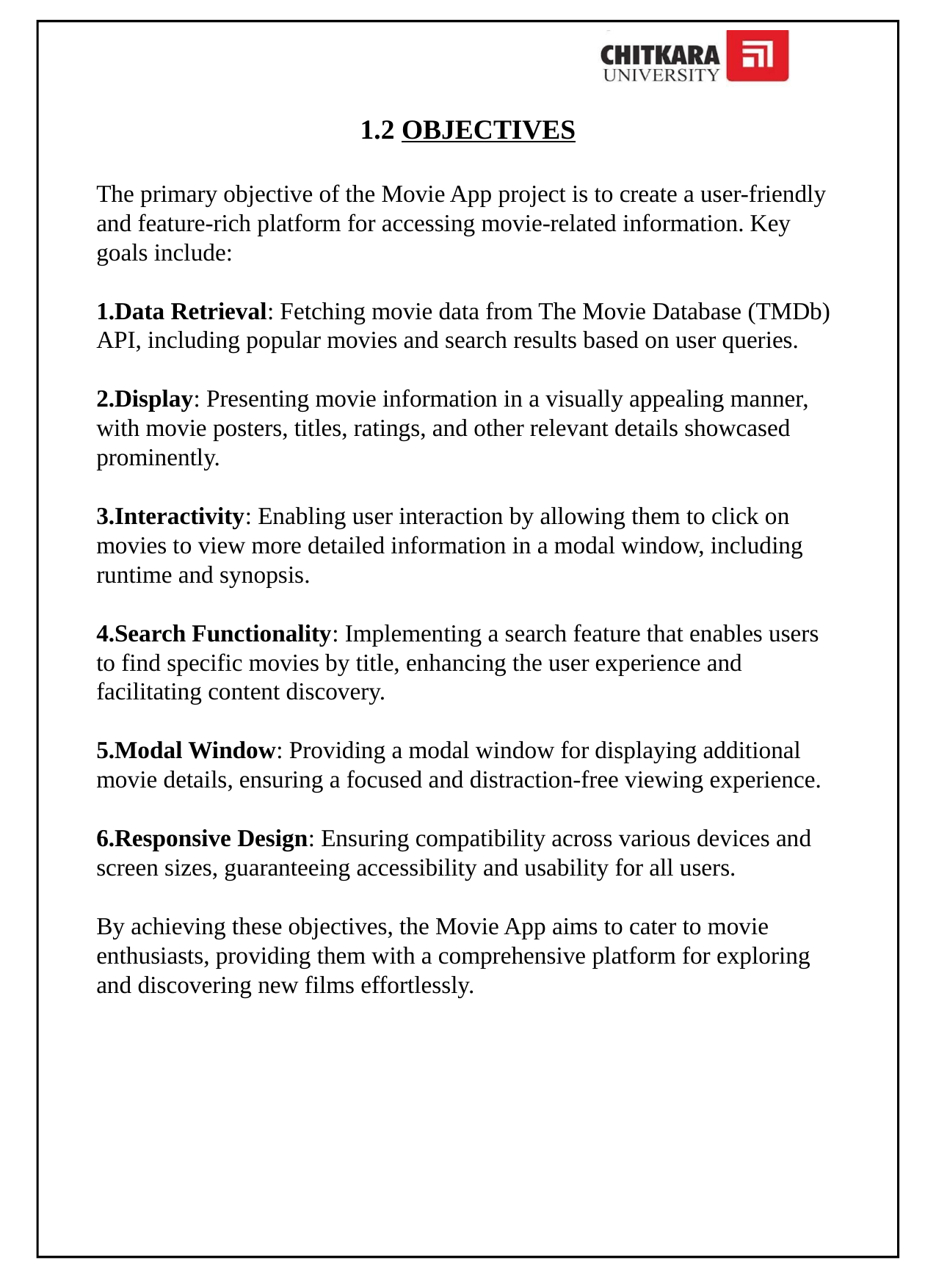

1.2 OBJECTIVES

The primary objective of the Movie App project is to create a user-friendly and feature-rich platform for accessing movie-related information. Key goals include:

Data Retrieval: Fetching movie data from The Movie Database (TMDb) API, including popular movies and search results based on user queries.

Display: Presenting movie information in a visually appealing manner, with movie posters, titles, ratings, and other relevant details showcased prominently.

Interactivity: Enabling user interaction by allowing them to click on movies to view more detailed information in a modal window, including runtime and synopsis.

Search Functionality: Implementing a search feature that enables users to find specific movies by title, enhancing the user experience and facilitating content discovery.

Modal Window: Providing a modal window for displaying additional movie details, ensuring a focused and distraction-free viewing experience.

Responsive Design: Ensuring compatibility across various devices and screen sizes, guaranteeing accessibility and usability for all users.

By achieving these objectives, the Movie App aims to cater to movie enthusiasts, providing them with a comprehensive platform for exploring and discovering new films effortlessly.